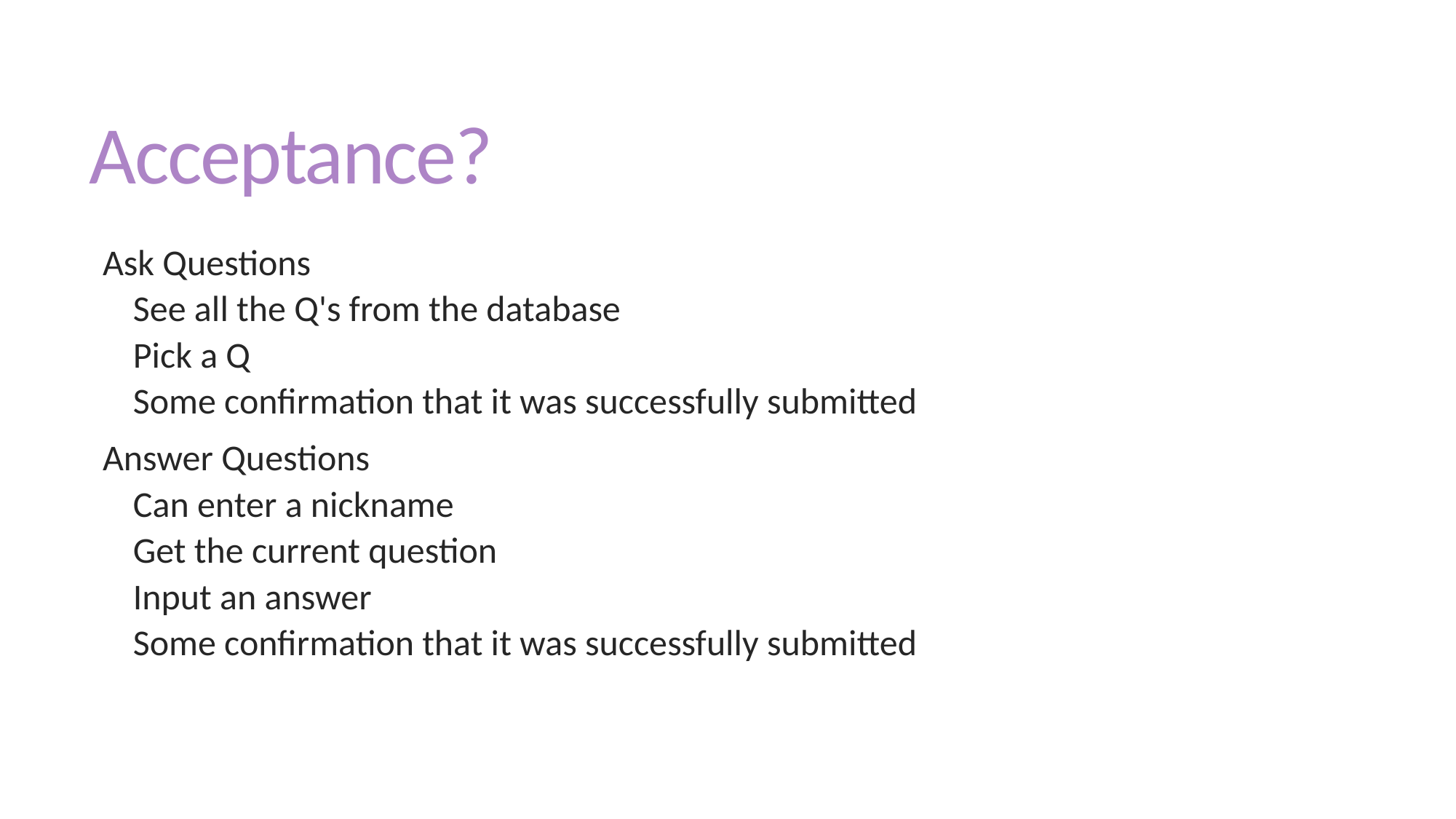

# Acceptance?
Ask Questions
See all the Q's from the database
Pick a Q
Some confirmation that it was successfully submitted
Answer Questions
Can enter a nickname
Get the current question
Input an answer
Some confirmation that it was successfully submitted